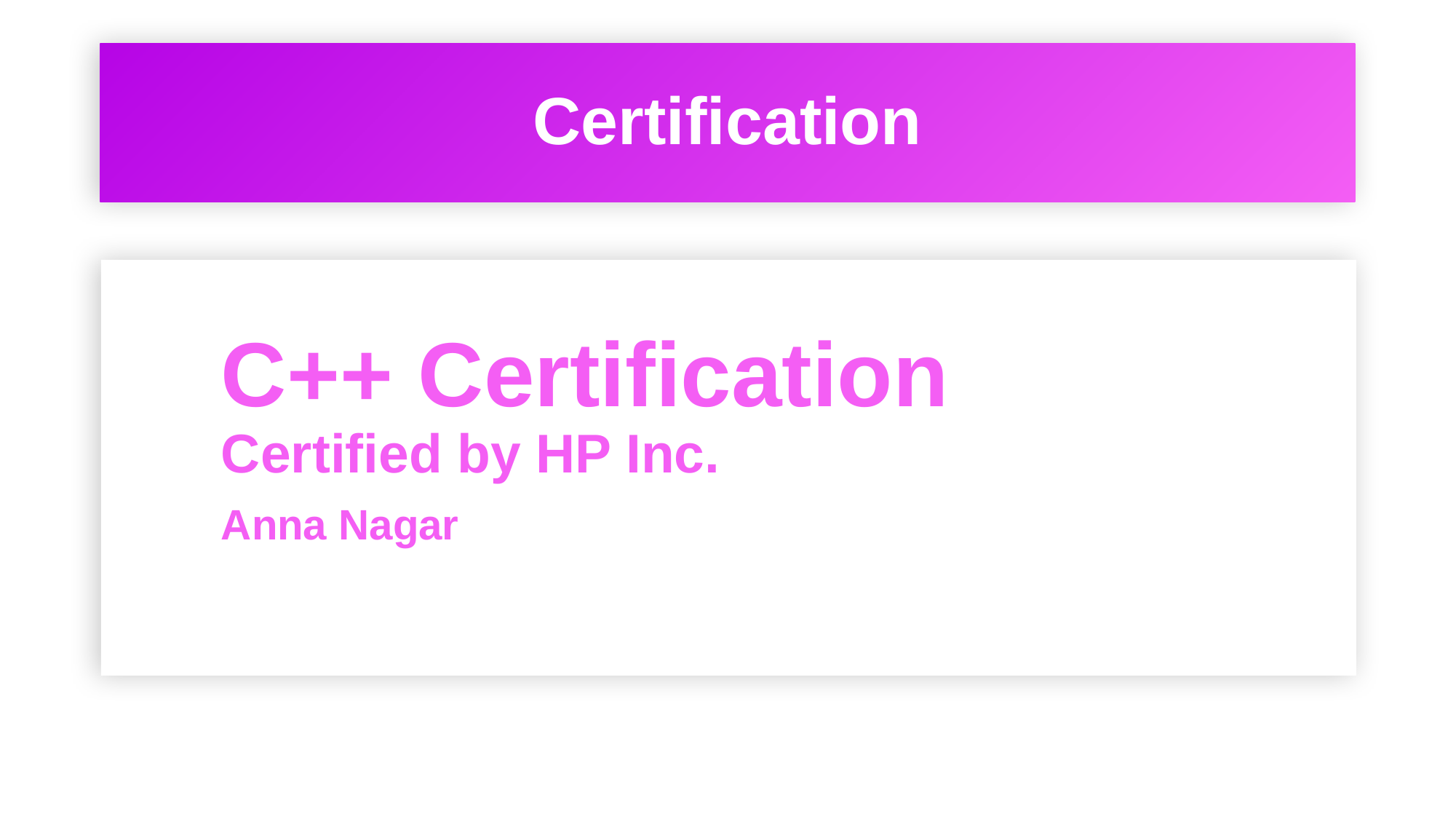

# Certification
	C++ Certification
	Certified by HP Inc.

	Anna Nagar